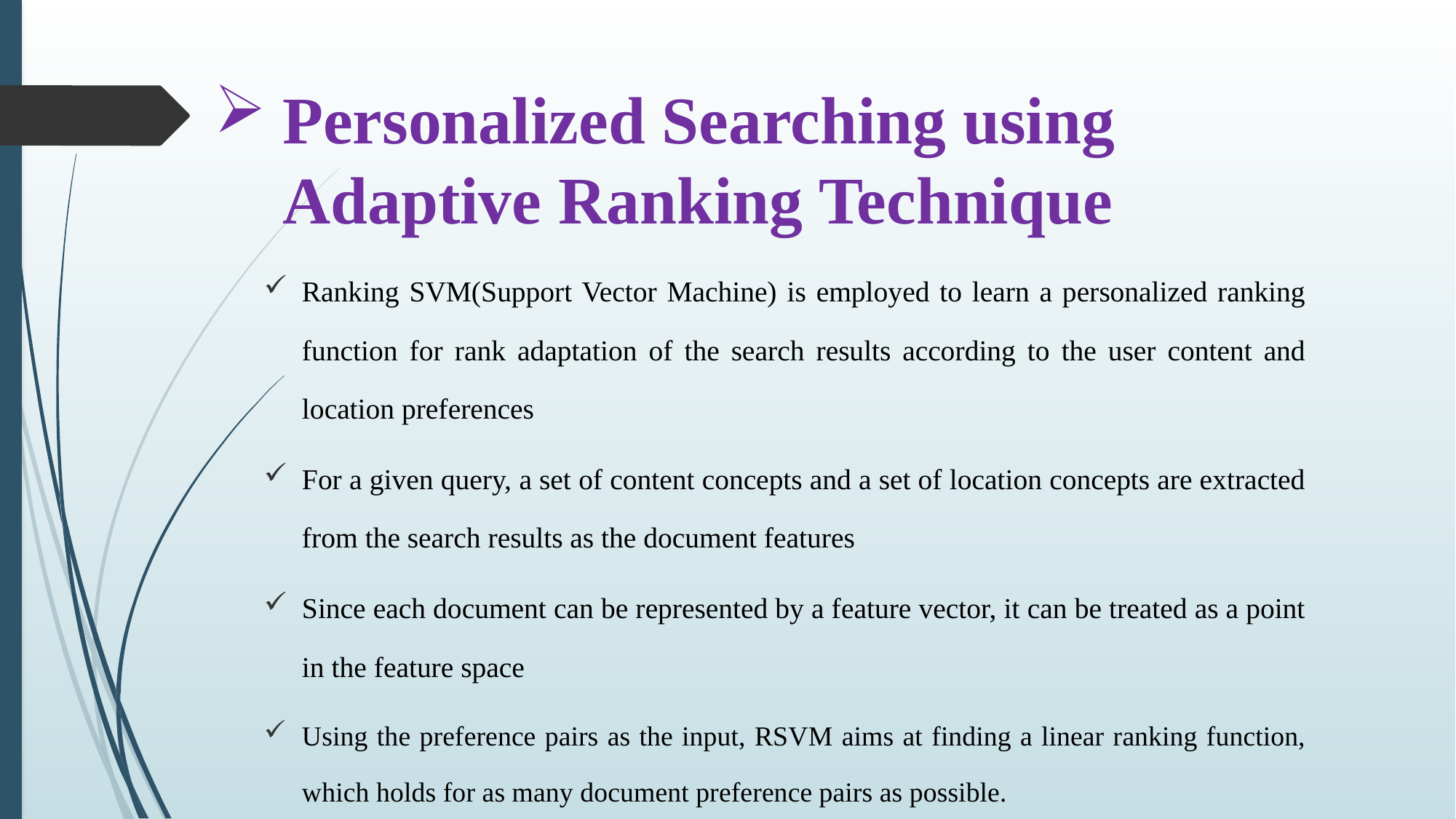

# Personalized Searching using Adaptive Ranking Technique

Ranking SVM(Support Vector Machine) is employed to learn a personalized ranking function for rank adaptation of the search results according to the user content and location preferences
For a given query, a set of content concepts and a set of location concepts are extracted from the search results as the document features
Since each document can be represented by a feature vector, it can be treated as a point in the feature space
Using the preference pairs as the input, RSVM aims at finding a linear ranking function, which holds for as many document preference pairs as possible.